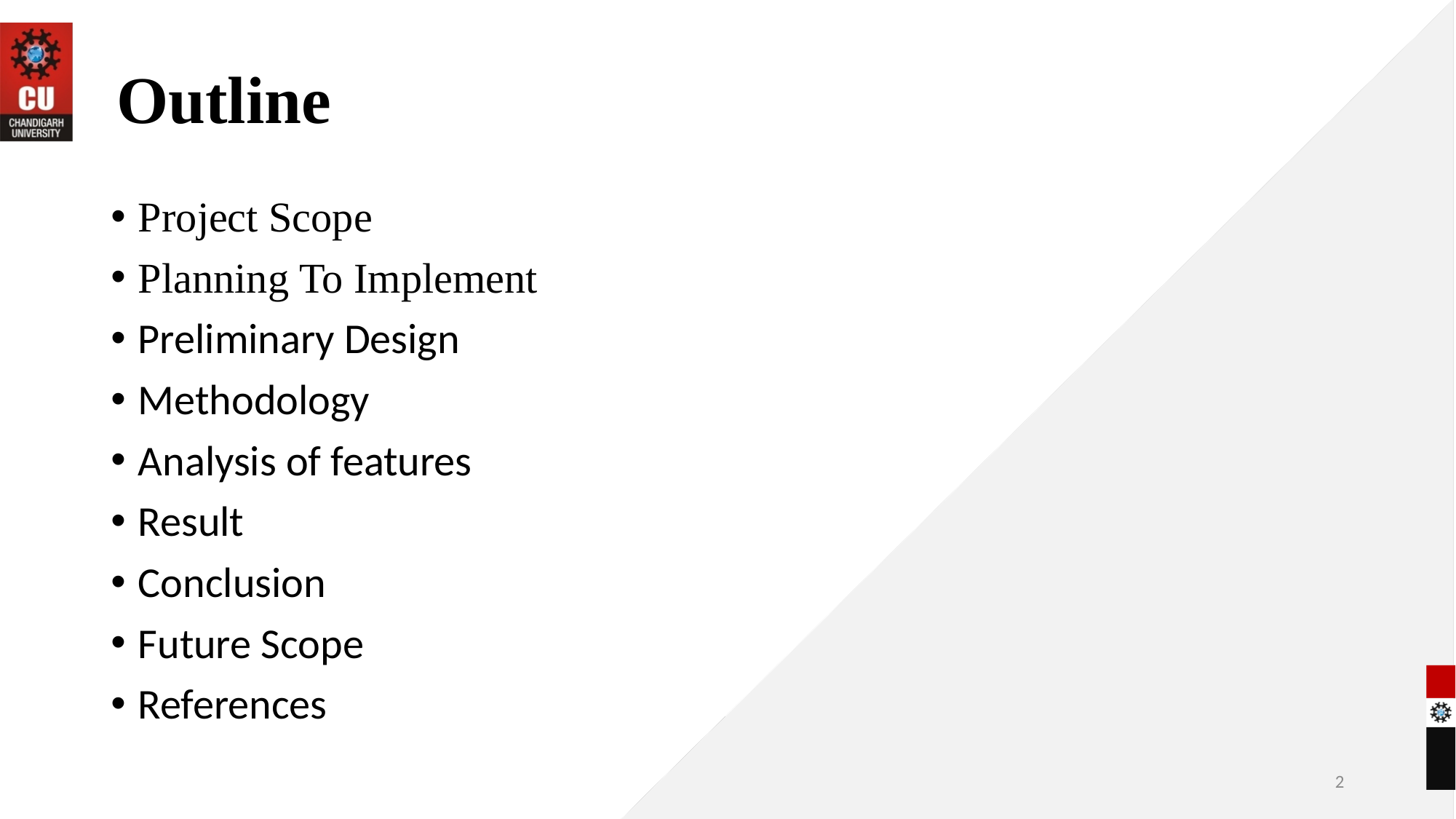

# Outline
Project Scope
Planning To Implement
Preliminary Design
Methodology
Analysis of features
Result
Conclusion
Future Scope
References
2